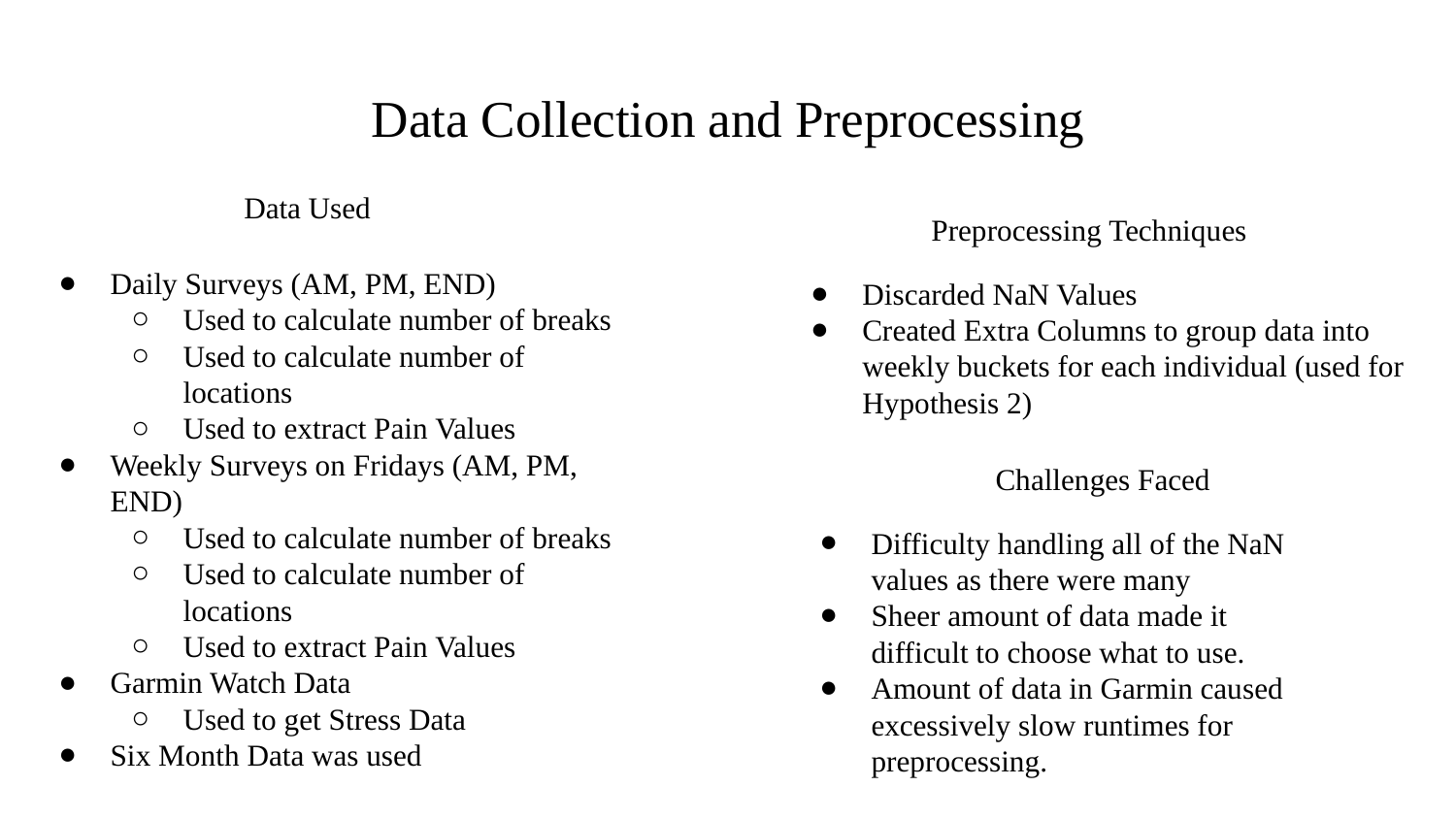

# Data Collection and Preprocessing
Data Used
Preprocessing Techniques

Daily Surveys (AM, PM, END)
Used to calculate number of breaks
Used to calculate number of locations
Used to extract Pain Values
Weekly Surveys on Fridays (AM, PM, END)
Used to calculate number of breaks
Used to calculate number of locations
Used to extract Pain Values
Garmin Watch Data
Used to get Stress Data
Six Month Data was used
Discarded NaN Values
Created Extra Columns to group data into weekly buckets for each individual (used for Hypothesis 2)
Challenges Faced
Difficulty handling all of the NaN values as there were many
Sheer amount of data made it difficult to choose what to use.
Amount of data in Garmin caused excessively slow runtimes for preprocessing.